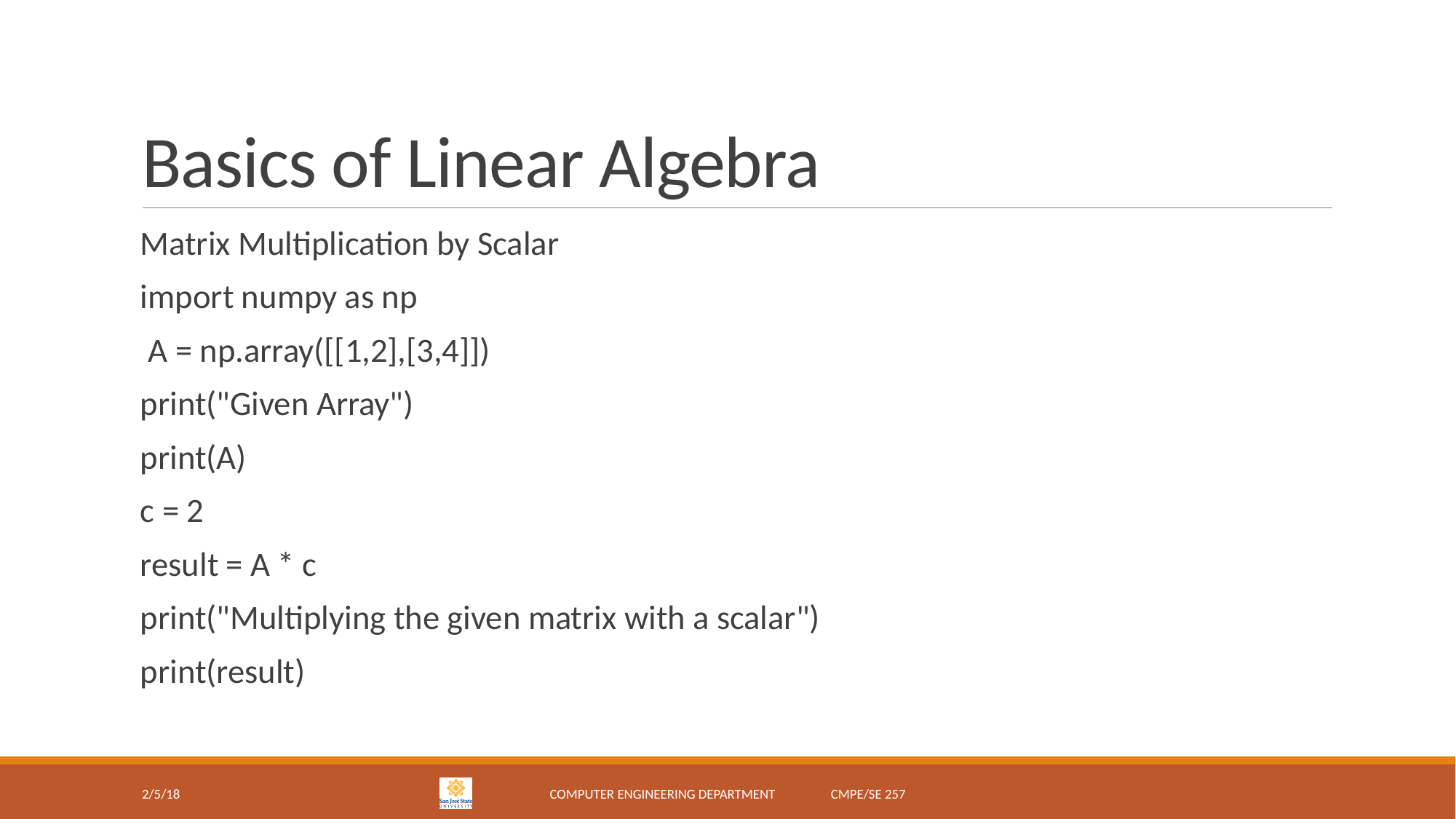

# Basics of Linear Algebra
Matrix Multiplication by Scalar
import numpy as np
 A = np.array([[1,2],[3,4]])
print("Given Array")
print(A)
c = 2
result = A * c
print("Multiplying the given matrix with a scalar")
print(result)
2/5/18
Computer Engineering Department                  CMPE/SE 257